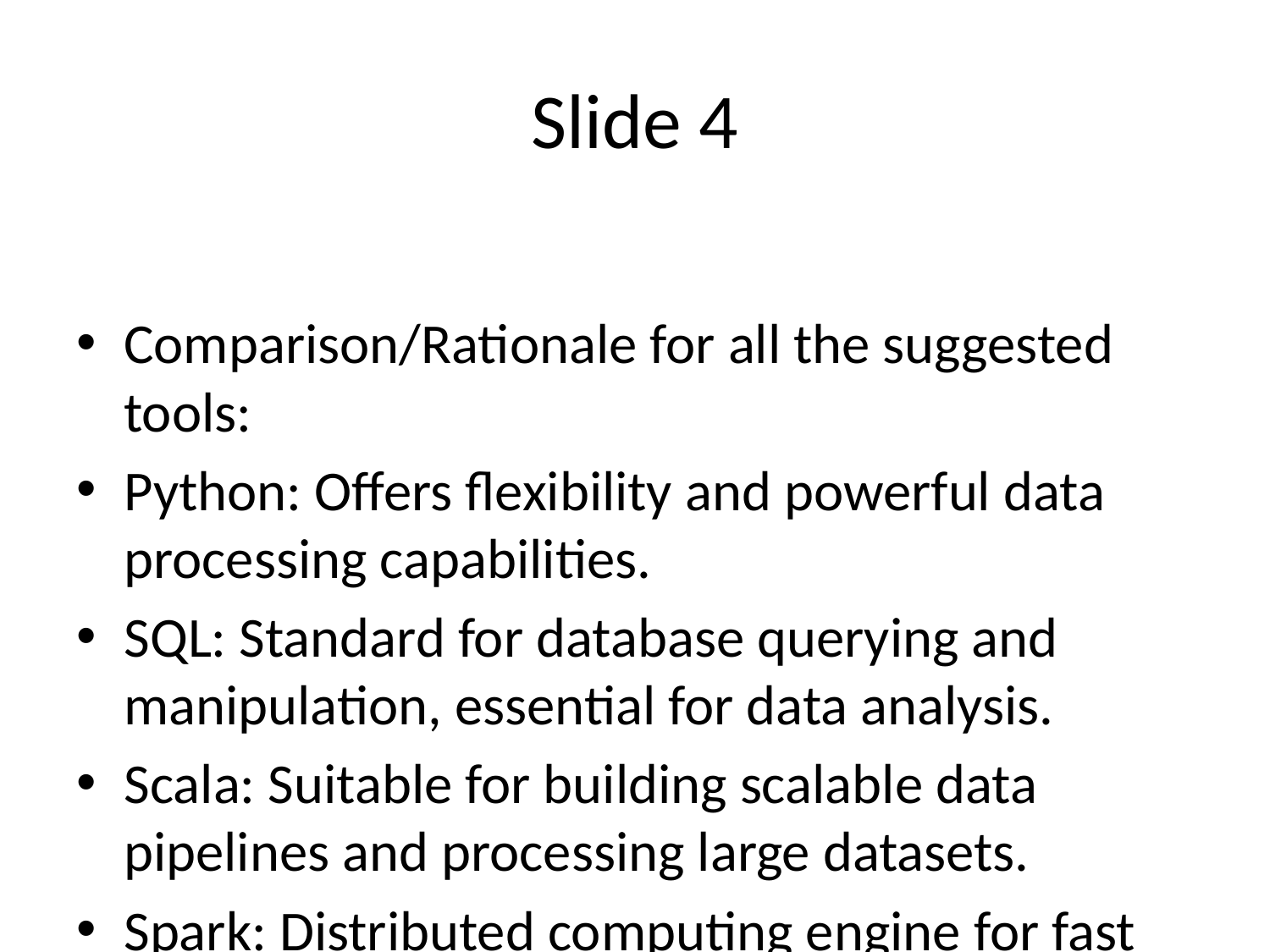

# Slide 4

Comparison/Rationale for all the suggested tools:
Python: Offers flexibility and powerful data processing capabilities.
SQL: Standard for database querying and manipulation, essential for data analysis.
Scala: Suitable for building scalable data pipelines and processing large datasets.
Spark: Distributed computing engine for fast and scalable data processing.
Airflow: Ideal for orchestrating complex data workflows and pipelines.
Databricks: Provides a unified platform for data engineering and collaborative analytics.
AWS/Azure services: Secure and scalable cloud infrastructure for hosting BI solutions.